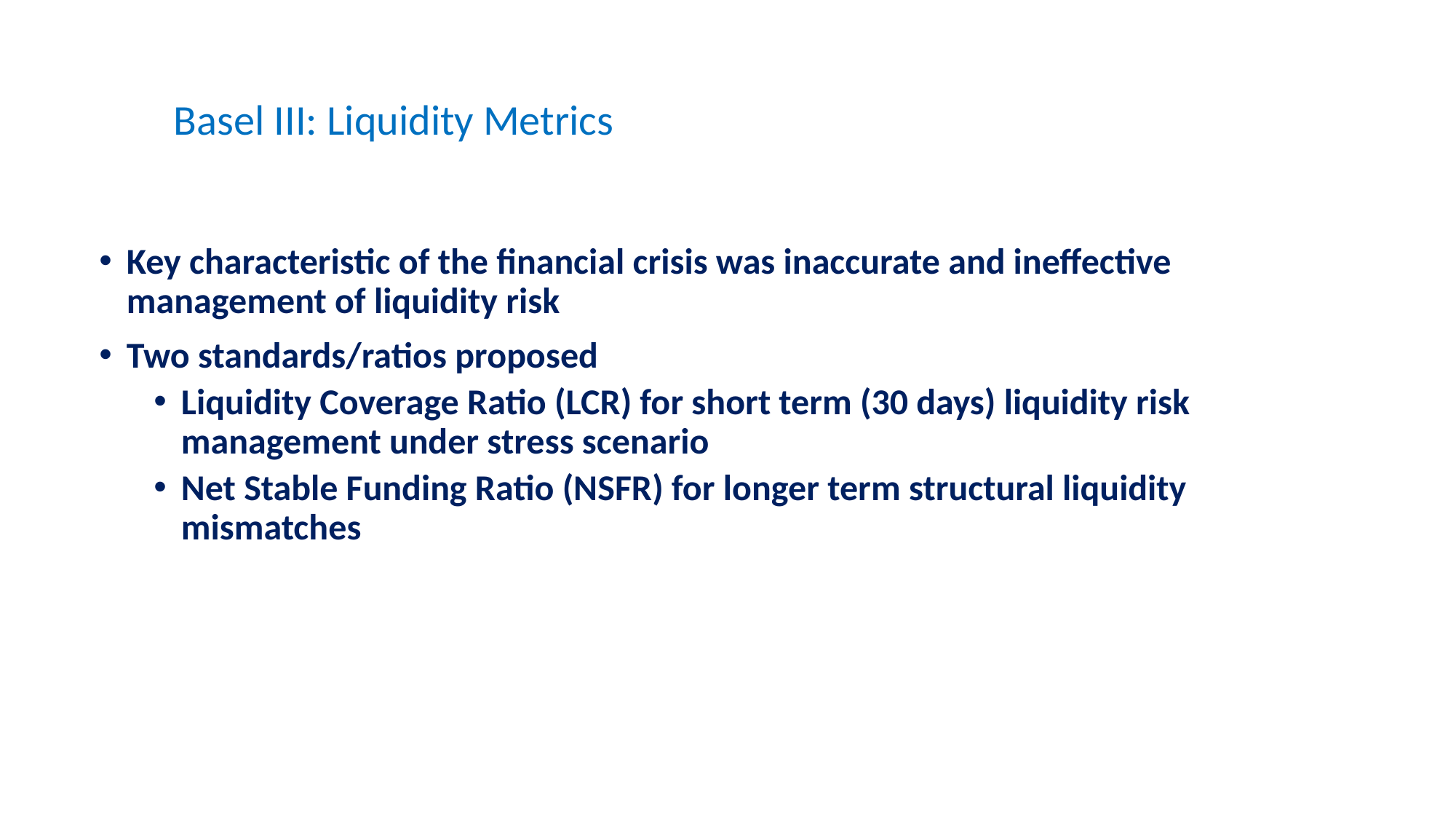

# Basel III: Liquidity Metrics
Key characteristic of the financial crisis was inaccurate and ineffective management of liquidity risk
Two standards/ratios proposed
Liquidity Coverage Ratio (LCR) for short term (30 days) liquidity risk management under stress scenario
Net Stable Funding Ratio (NSFR) for longer term structural liquidity mismatches